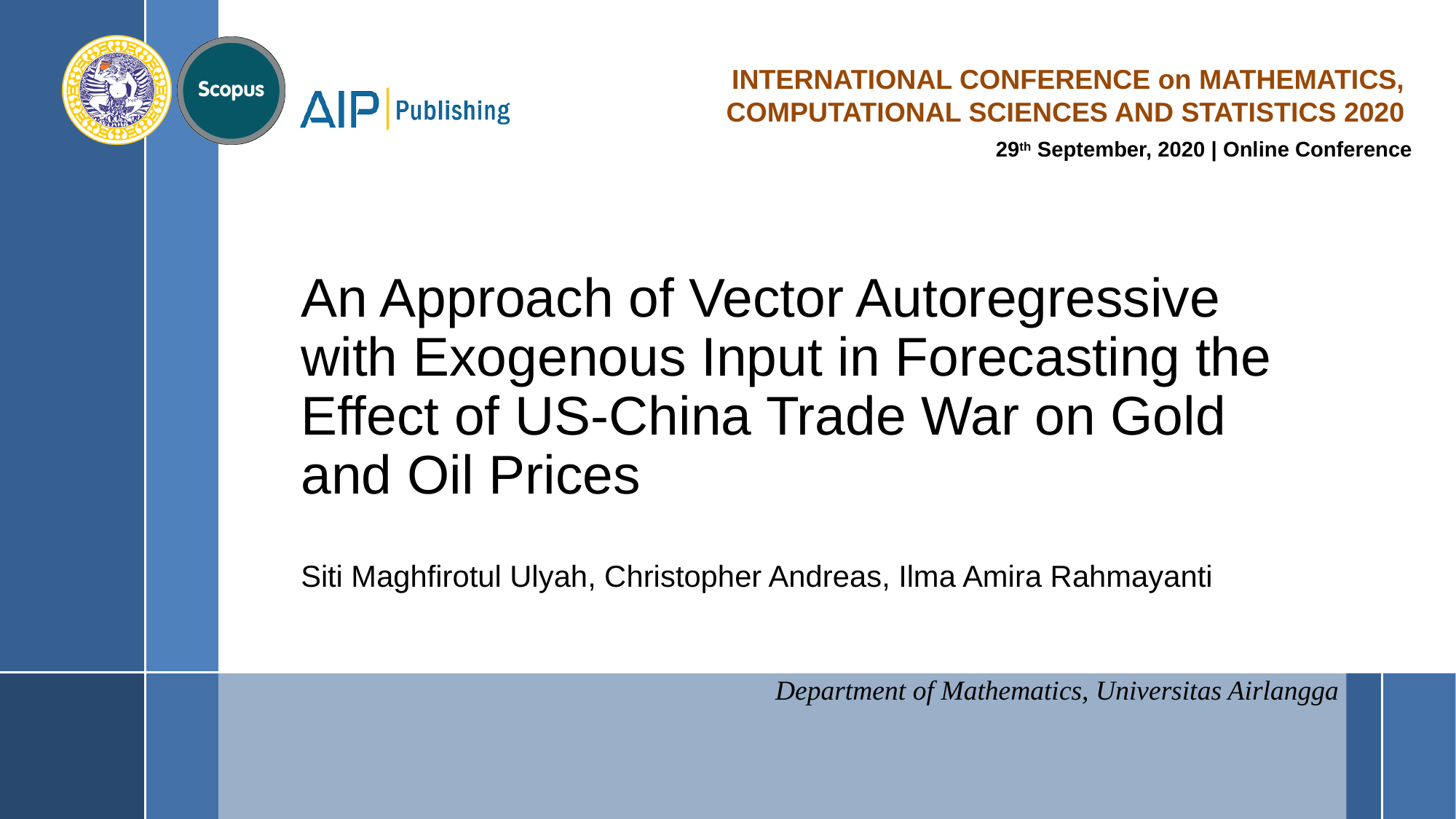

# An Approach of Vector Autoregressive with Exogenous Input in Forecasting the Effect of US-China Trade War on Gold and Oil Prices
Siti Maghfirotul Ulyah, Christopher Andreas, Ilma Amira Rahmayanti
Department of Mathematics, Universitas Airlangga